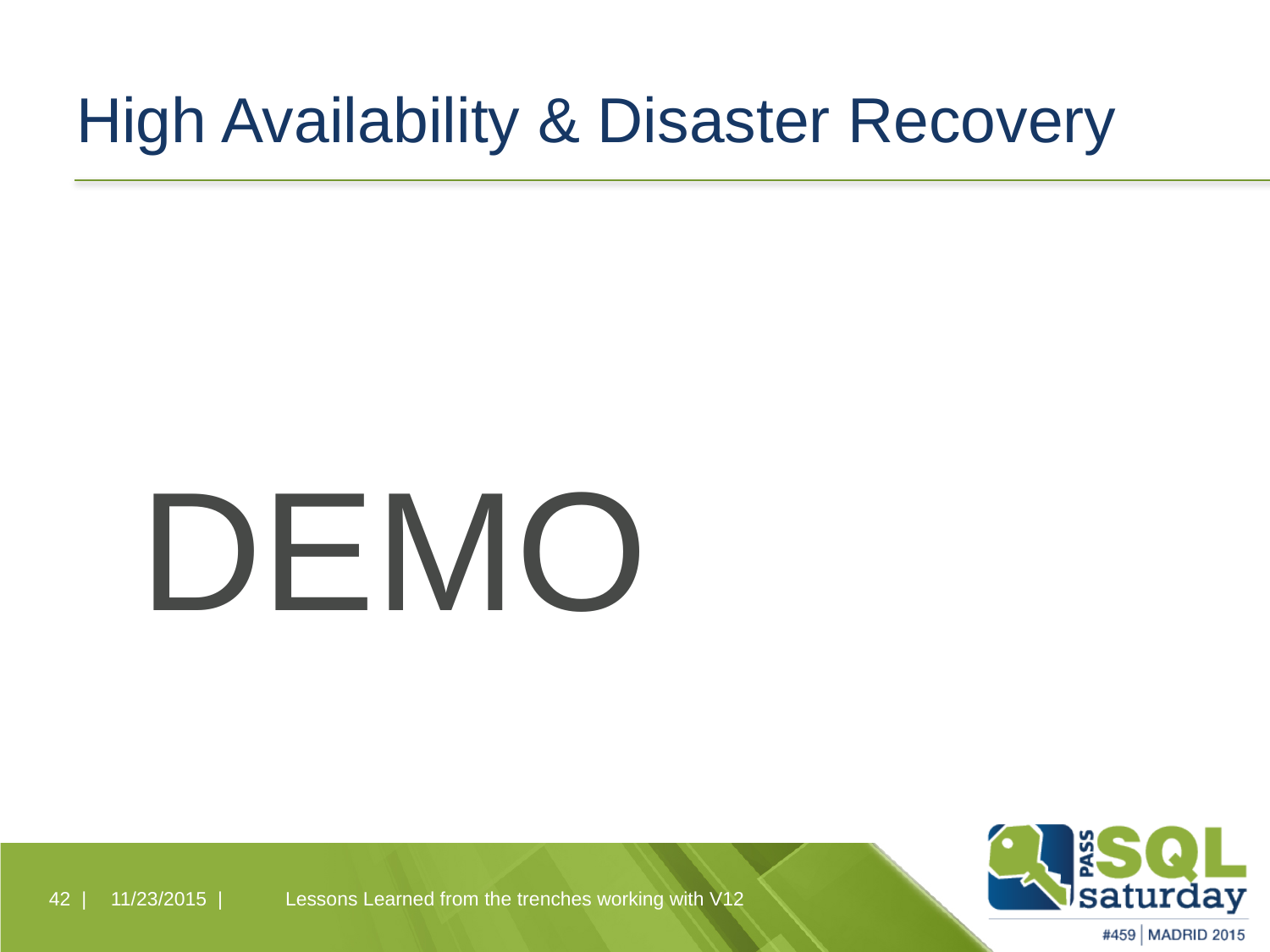

# High Availability & Disaster Recovery
DEMO
42  |
11/23/2015  |
Lessons Learned from the trenches working with V12